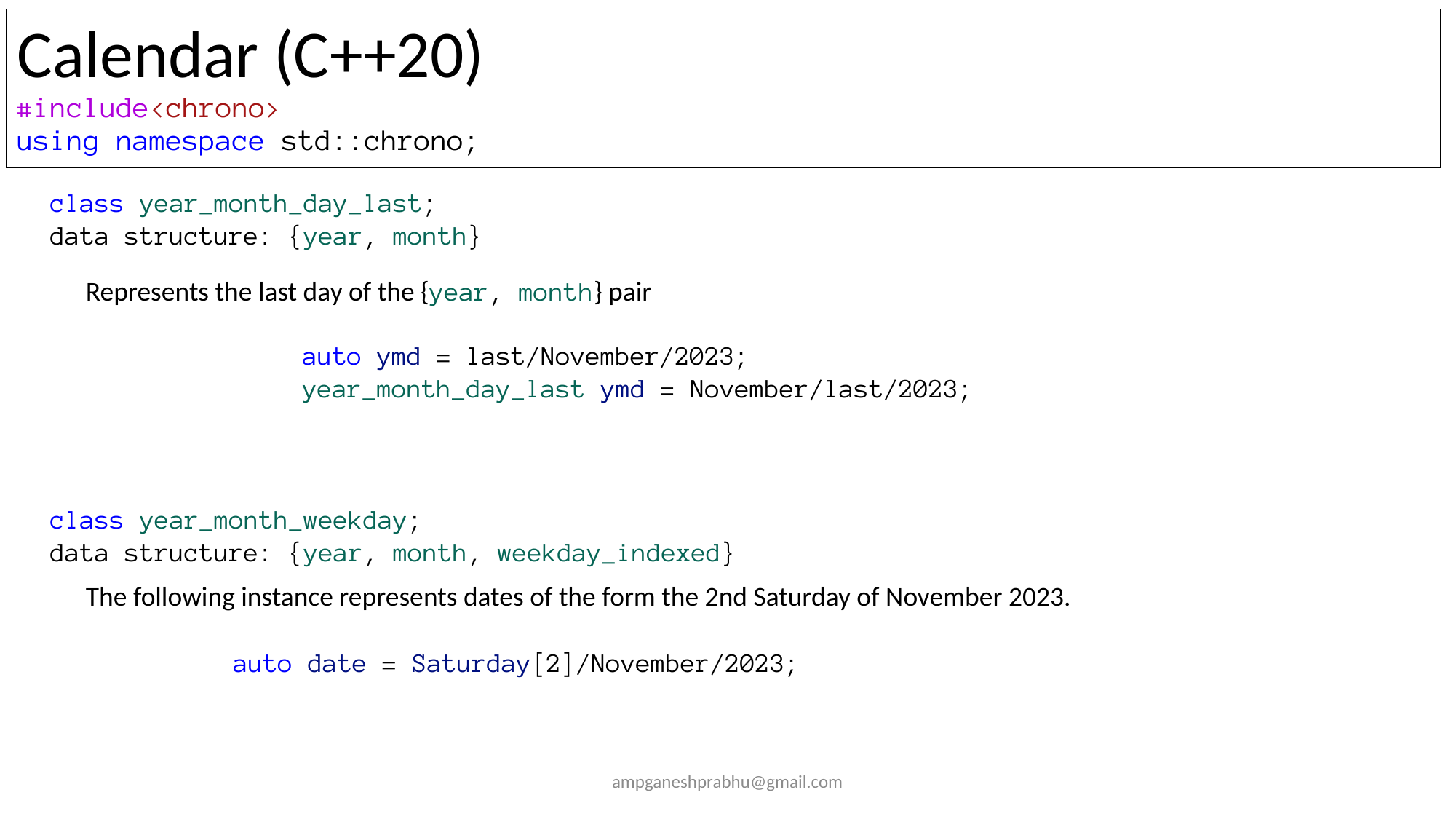

# Calendar (C++20) #include<chrono> using namespace std::chrono;
class year_month_day_last;
data structure: {year, month}
Represents the last day of the {year, month} pair
auto ymd = last/November/2023;
year_month_day_last ymd = November/last/2023;
class year_month_weekday;
data structure: {year, month, weekday_indexed}
The following instance represents dates of the form the 2nd Saturday of November 2023.
auto date = Saturday[2]/November/2023;
ampganeshprabhu@gmail.com